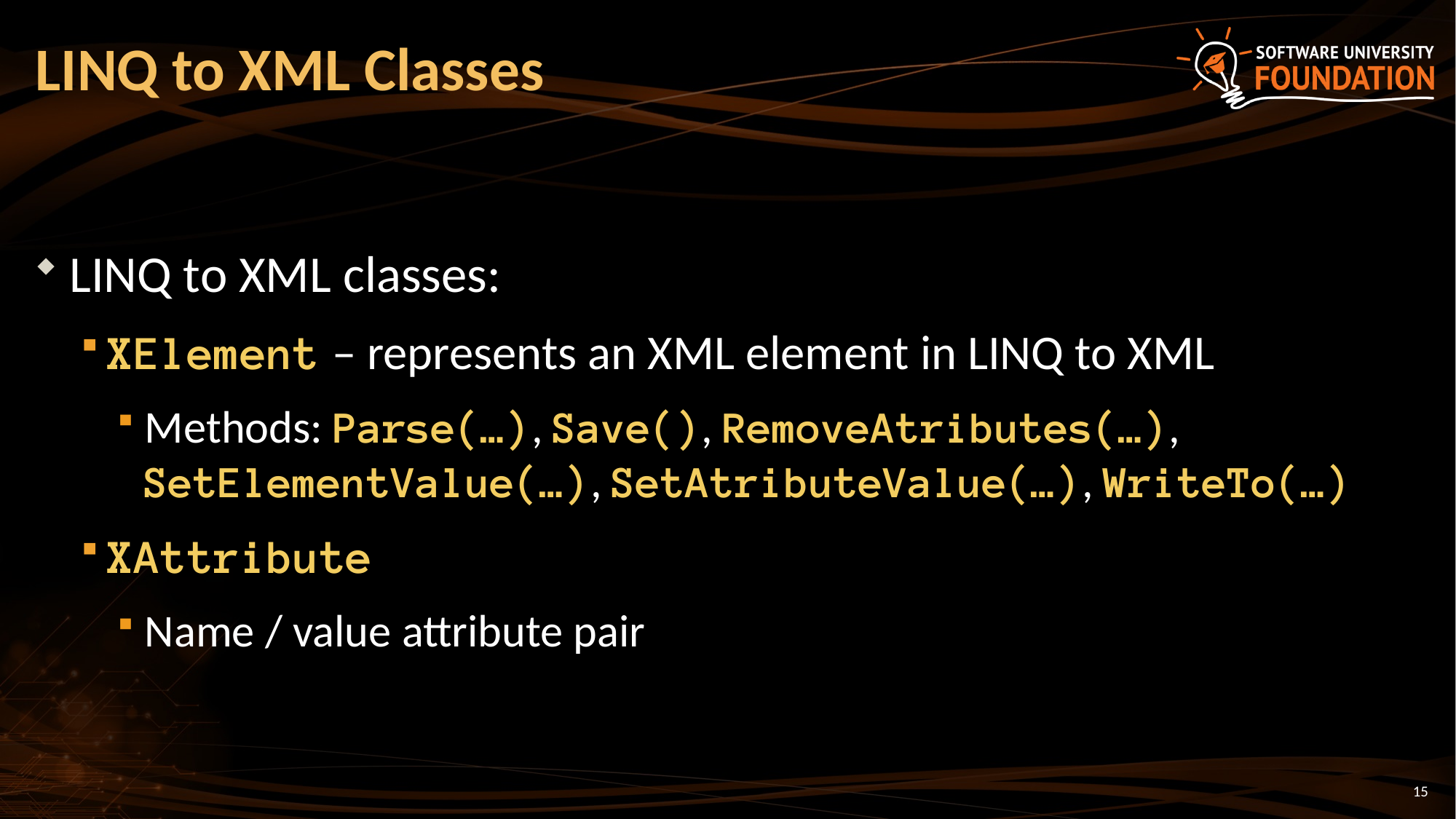

# LINQ to XML Classes
LINQ to XML classes:
XElement – represents an XML element in LINQ to XML
Methods: Parse(…), Save(), RemoveAtributes(…), SetElementValue(…), SetAtributeValue(…), WriteTo(…)
XAttribute
Name / value attribute pair
15